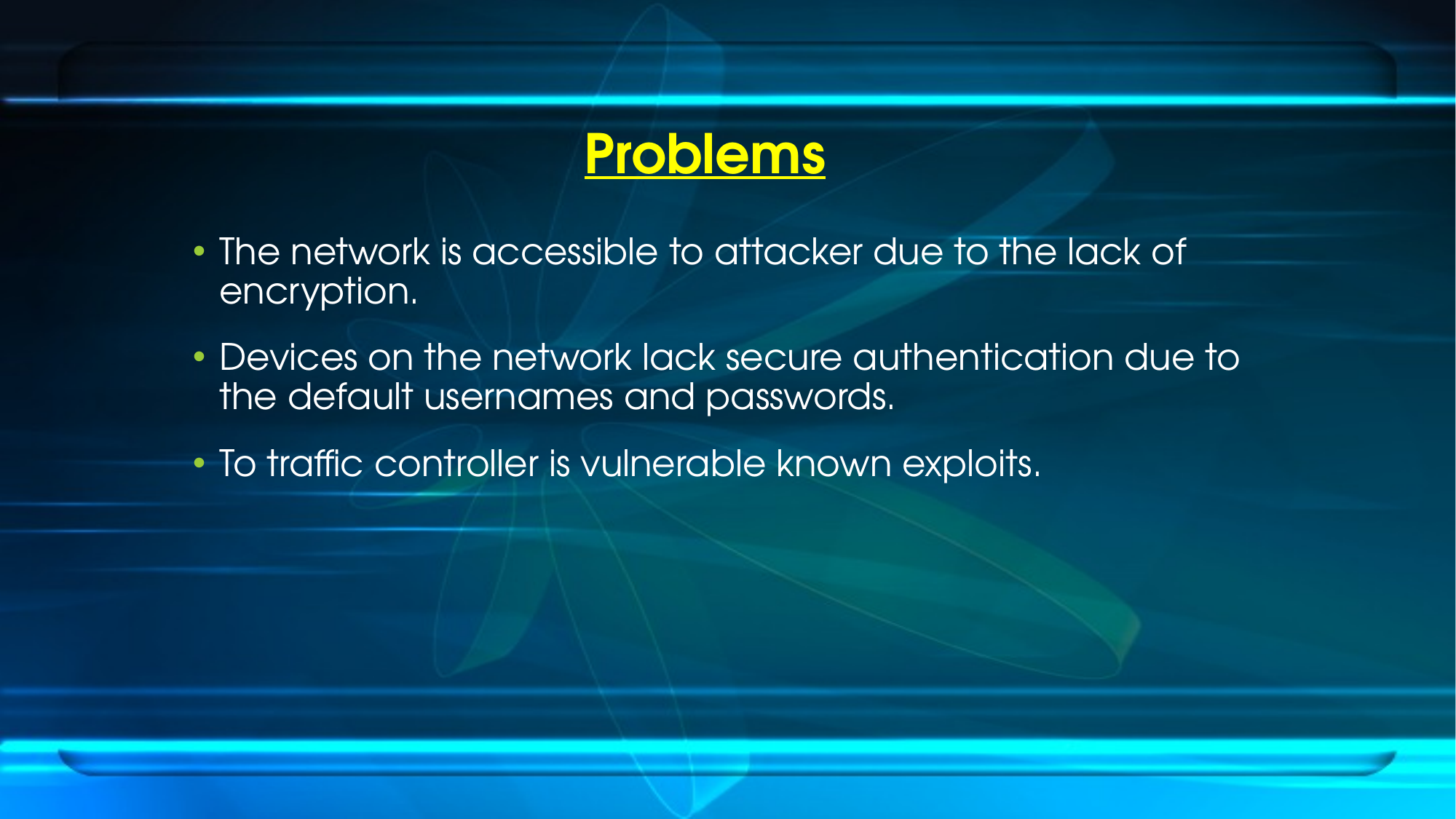

# Problems
The network is accessible to attacker due to the lack of encryption.
Devices on the network lack secure authentication due to the default usernames and passwords.
To traffic controller is vulnerable known exploits.